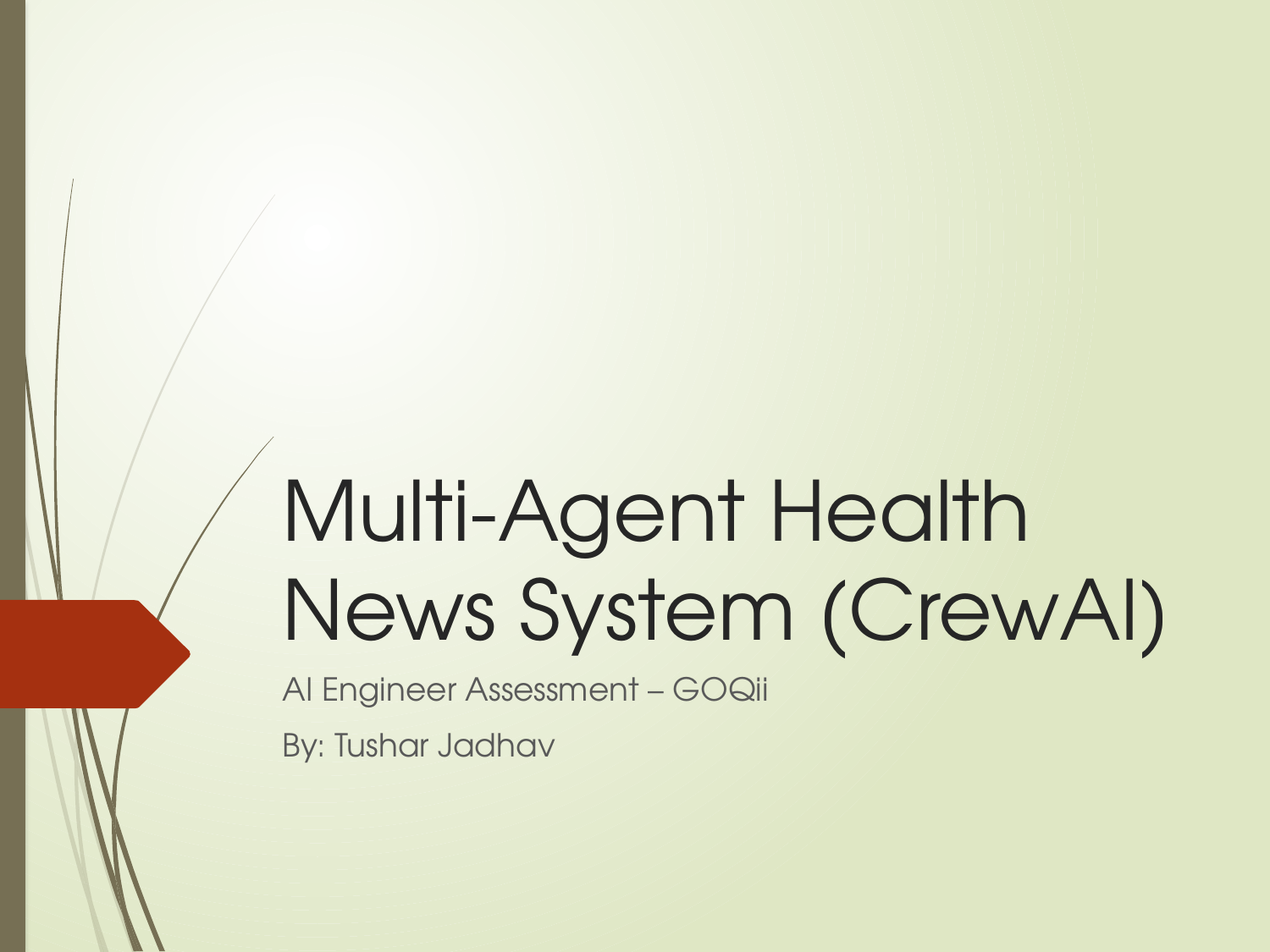

# Multi-Agent Health News System (CrewAI)
AI Engineer Assessment – GOQii
By: Tushar Jadhav